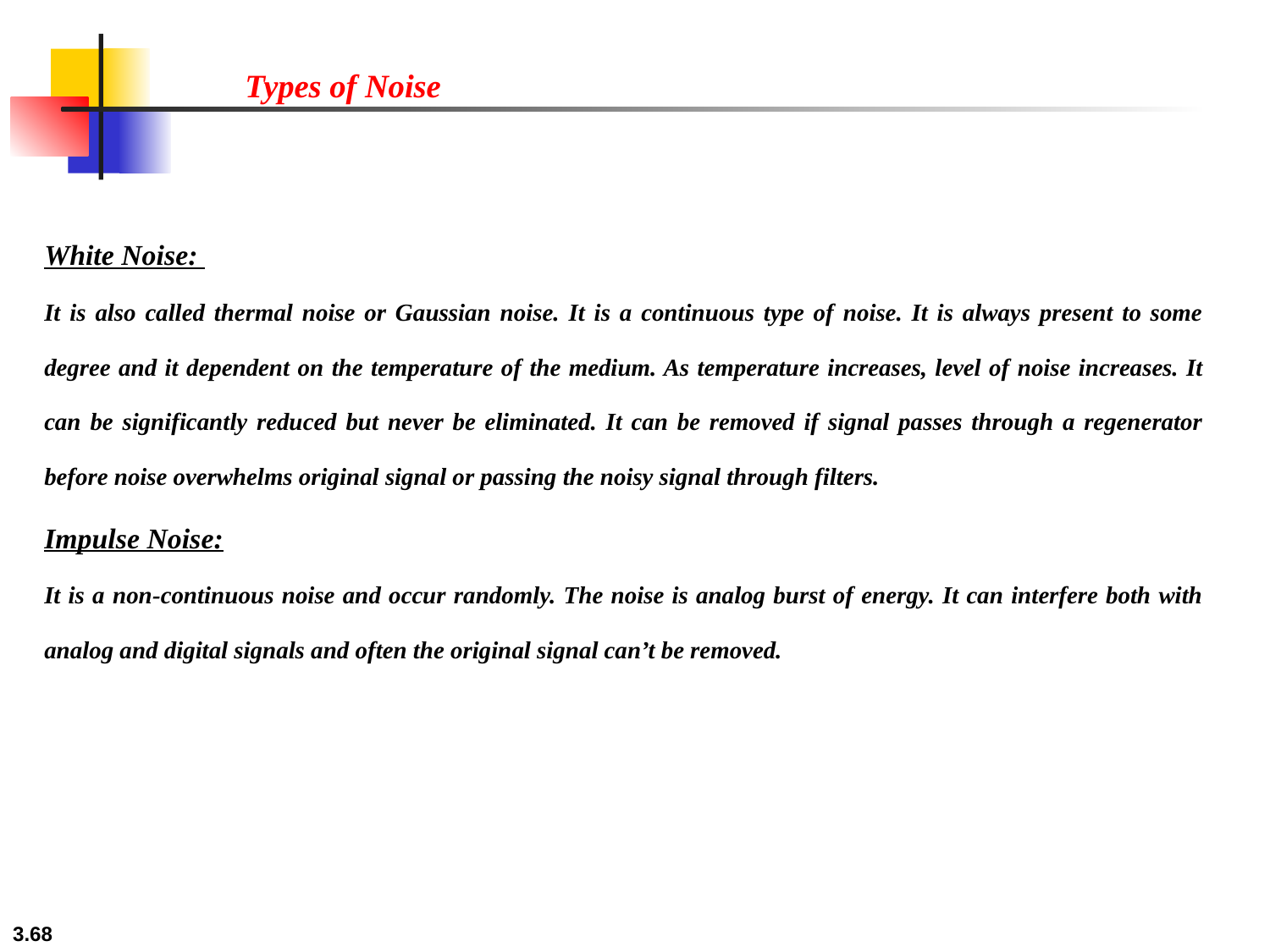

Types of Noise

White Noise:
It is also called thermal noise or Gaussian noise. It is a continuous type of noise. It is always present to some degree and it dependent on the temperature of the medium. As temperature increases, level of noise increases. It can be significantly reduced but never be eliminated. It can be removed if signal passes through a regenerator before noise overwhelms original signal or passing the noisy signal through filters.
Impulse Noise:
It is a non-continuous noise and occur randomly. The noise is analog burst of energy. It can interfere both with analog and digital signals and often the original signal can’t be removed.
3.68